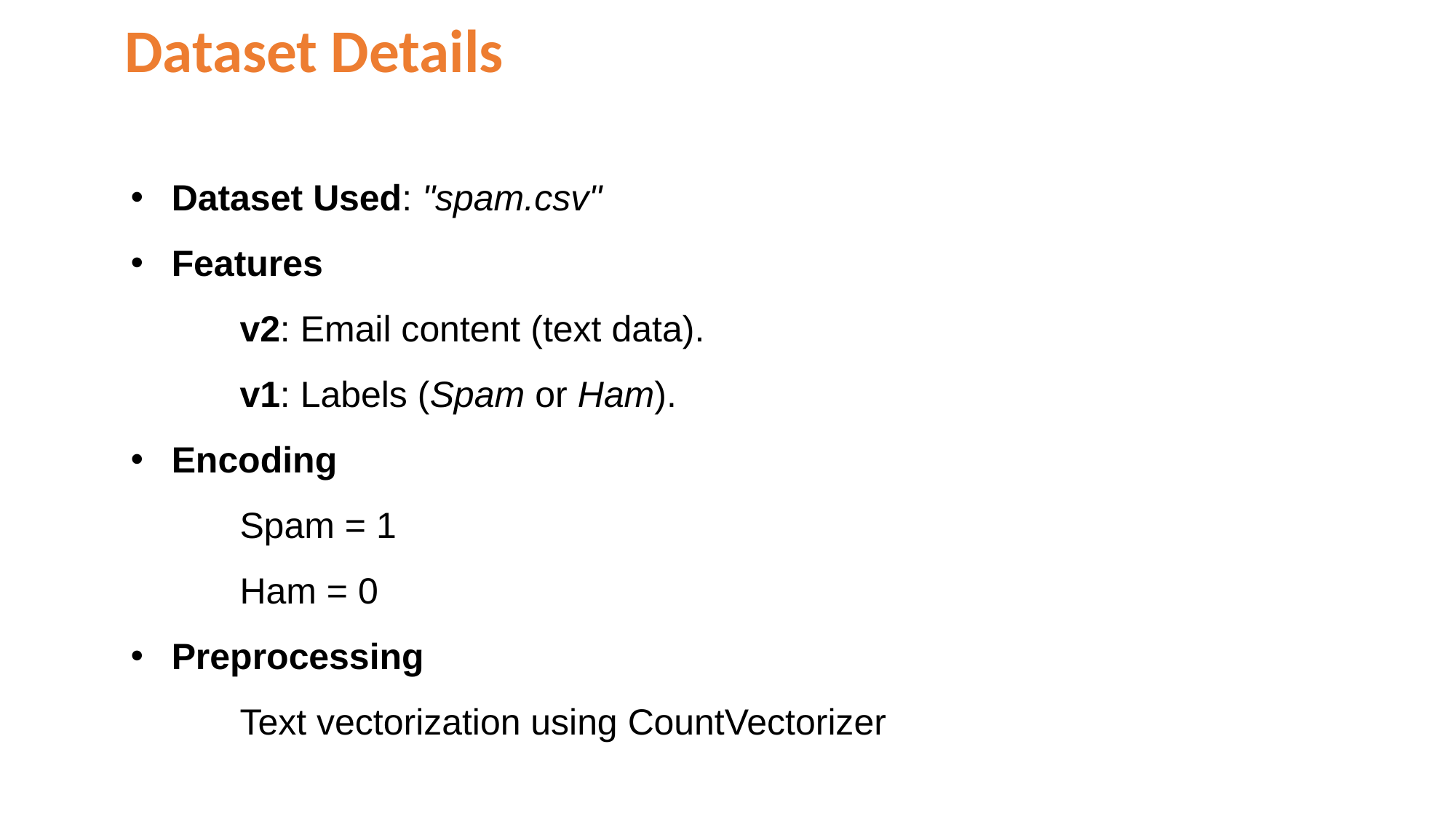

Dataset Details
Dataset Used: "spam.csv"
Features
	v2: Email content (text data).
	v1: Labels (Spam or Ham).
Encoding
	Spam = 1
	Ham = 0
Preprocessing
	Text vectorization using CountVectorizer